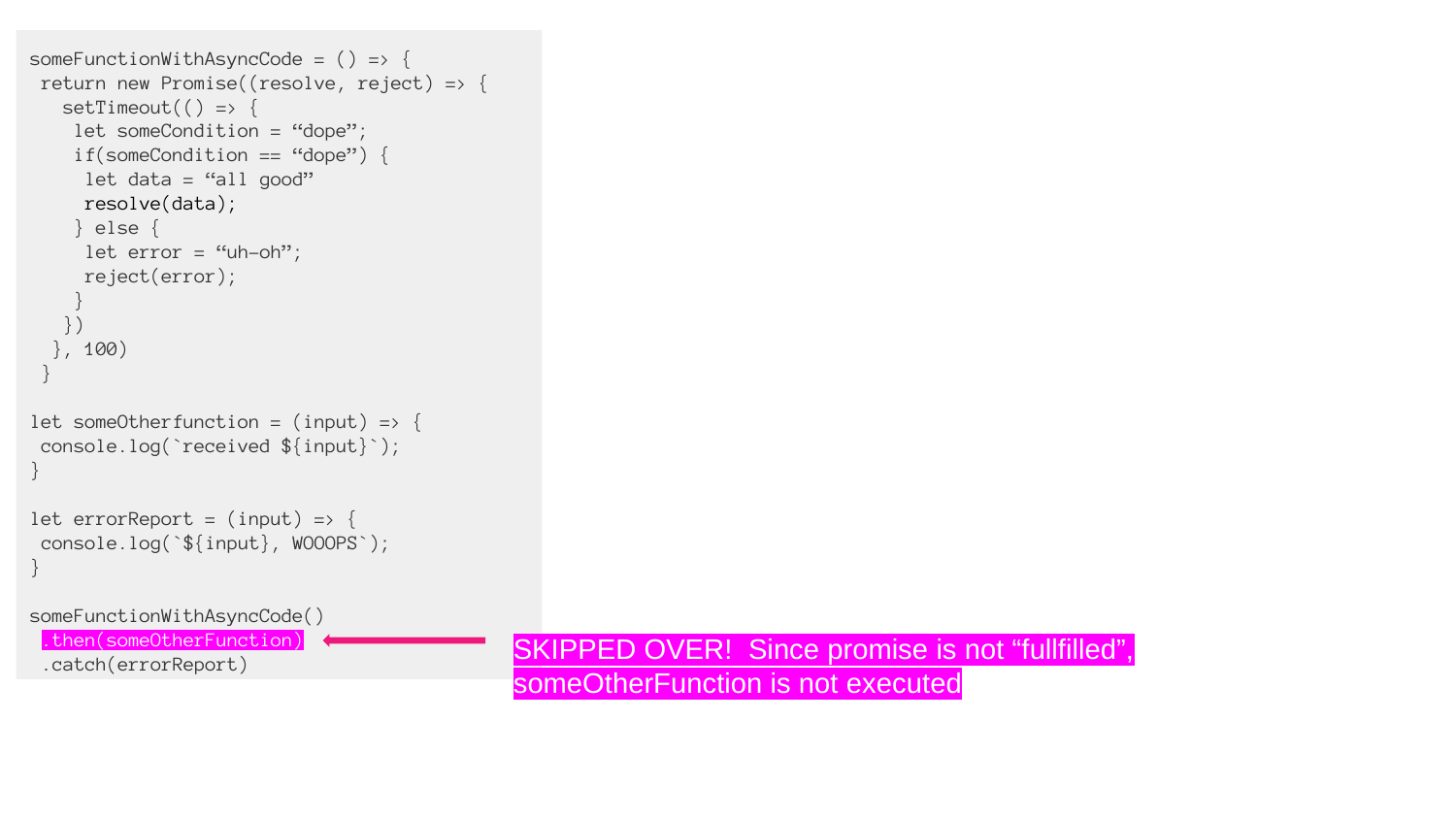

someFunctionWithAsyncCode = () => {
 return new Promise((resolve, reject) => {
   setTimeout(() => {
    let someCondition = “dope”;
    if(someCondition == “dope”) {
     let data = “all good”
     resolve(data);
    } else {
     let error = “uh-oh”;
     reject(error);
    }
   })
  }, 100)
 }

let someOtherfunction = (input) => {
 console.log(`received ${input}`);
}

let errorReport = (input) => {
 console.log(`${input}, WOOOPS`);
}

someFunctionWithAsyncCode()
 .then(someOtherFunction)
 .catch(errorReport)

SKIPPED OVER!  Since promise is not “fullfilled”, someOtherFunction is not executed